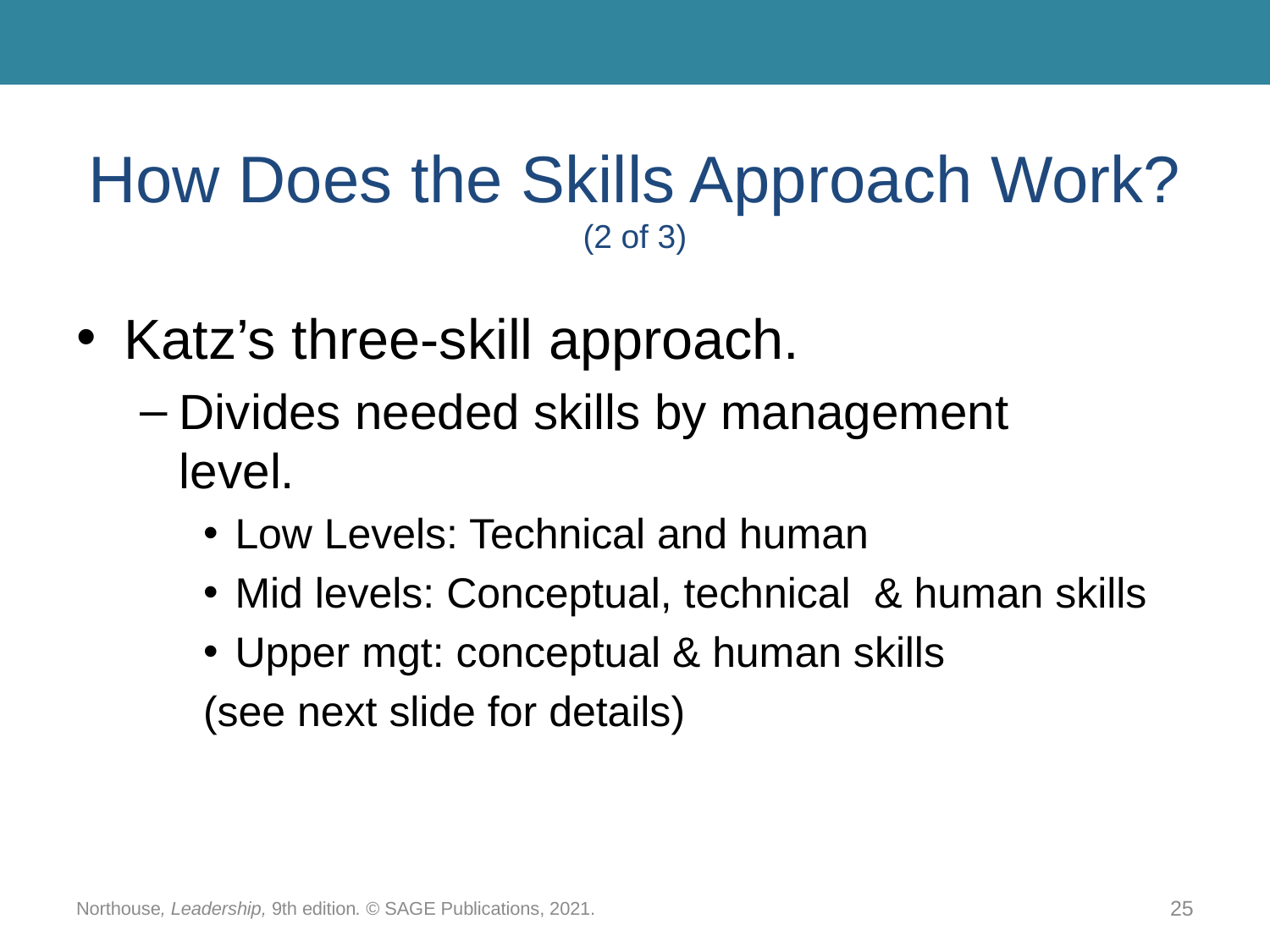

# How Does the Skills Approach Work? (2 of 3)
Katz’s three-skill approach.
Divides needed skills by management
level.
Low Levels: Technical and human
Mid levels: Conceptual, technical  & human skills
Upper mgt: conceptual & human skills
(see next slide for details)
Northouse, Leadership, 9th edition. © SAGE Publications, 2021.
25